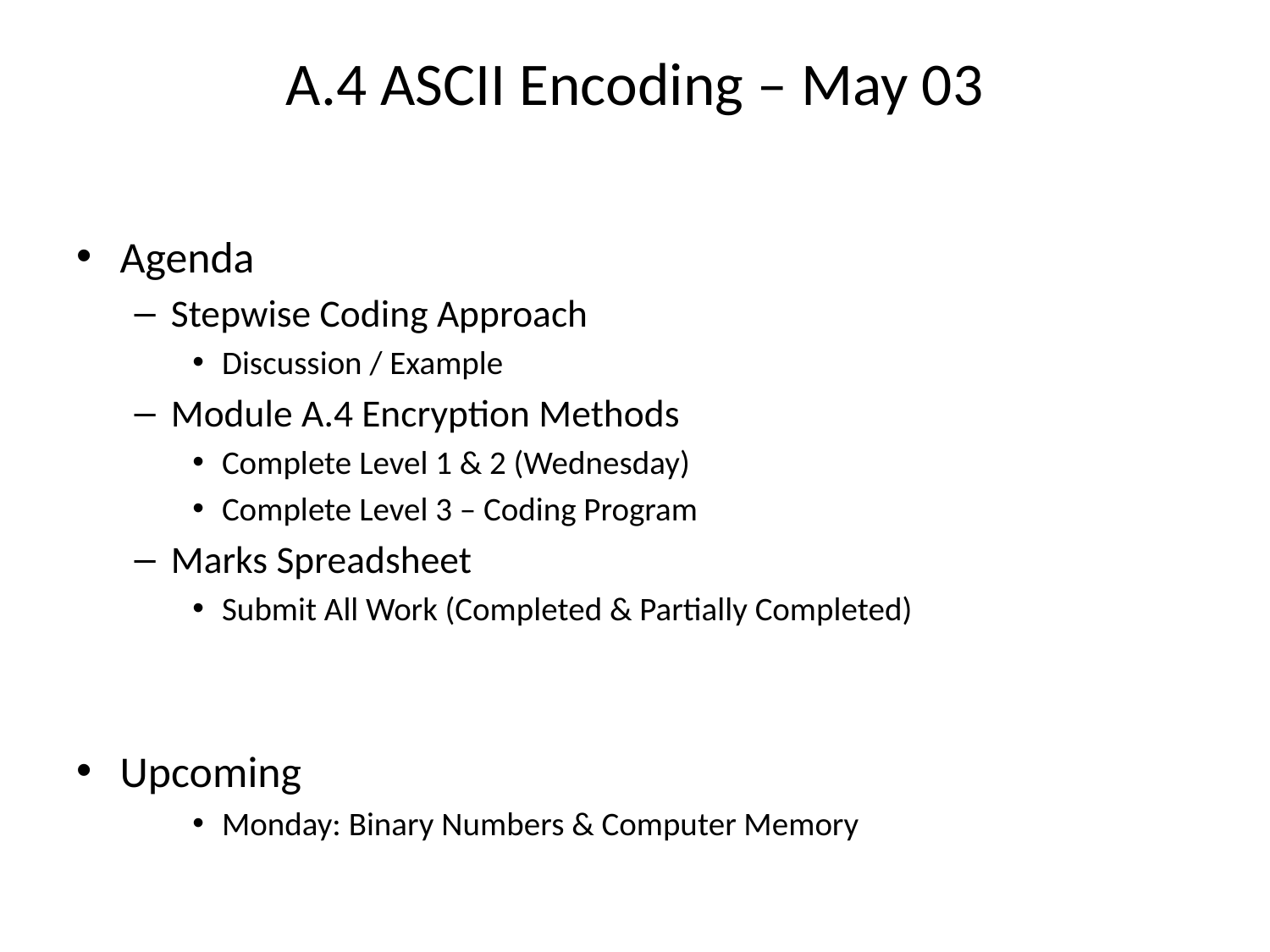

# A.4 ASCII Encoding – May 03
Agenda
Stepwise Coding Approach
Discussion / Example
Module A.4 Encryption Methods
Complete Level 1 & 2 (Wednesday)
Complete Level 3 – Coding Program
Marks Spreadsheet
Submit All Work (Completed & Partially Completed)

Upcoming
Monday: Binary Numbers & Computer Memory